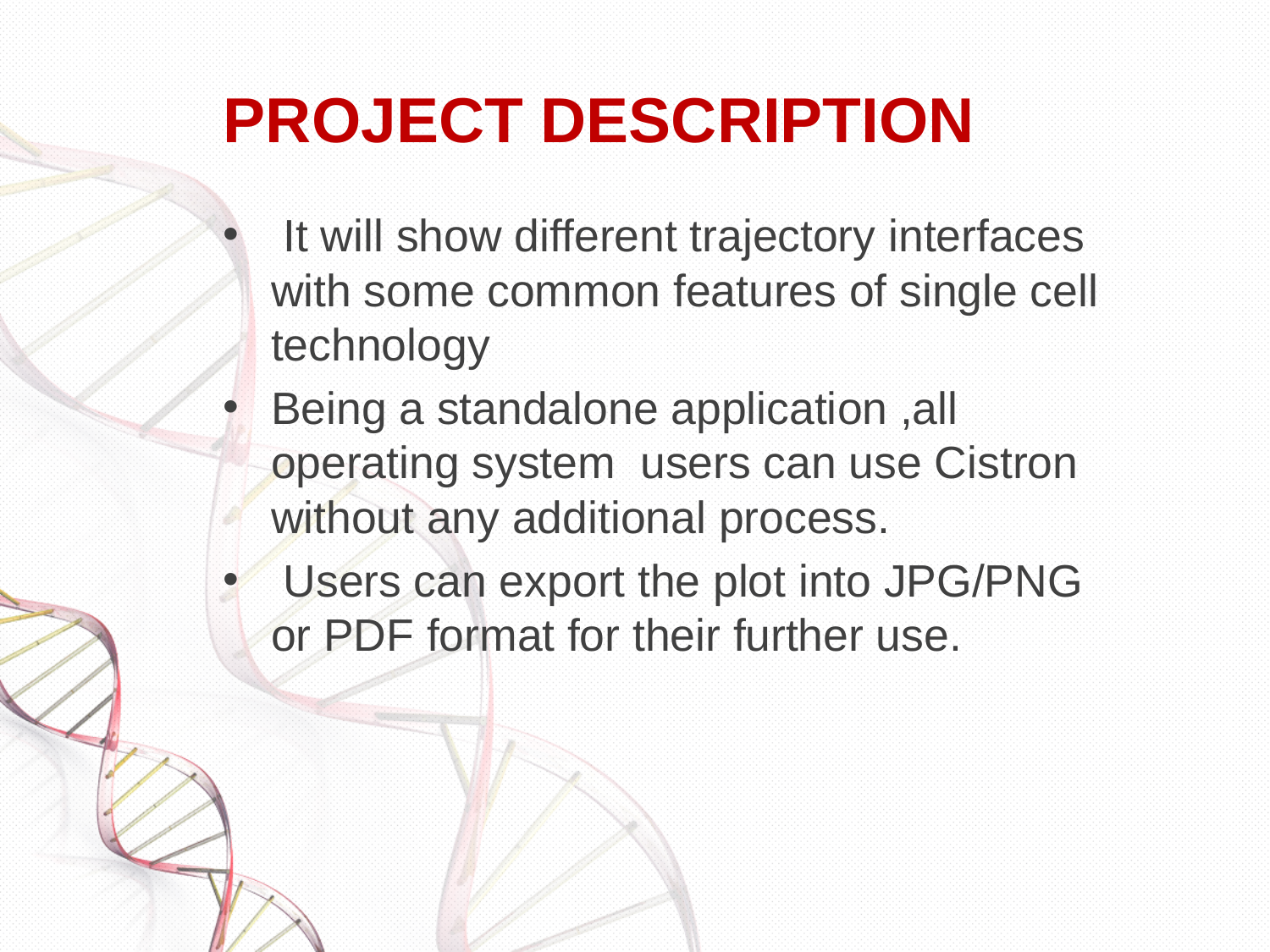

# PROJECT DESCRIPTION
 It will show different trajectory interfaces with some common features of single cell technology
Being a standalone application ,all operating system  users can use Cistron without any additional process.
 Users can export the plot into JPG/PNG or PDF format for their further use.